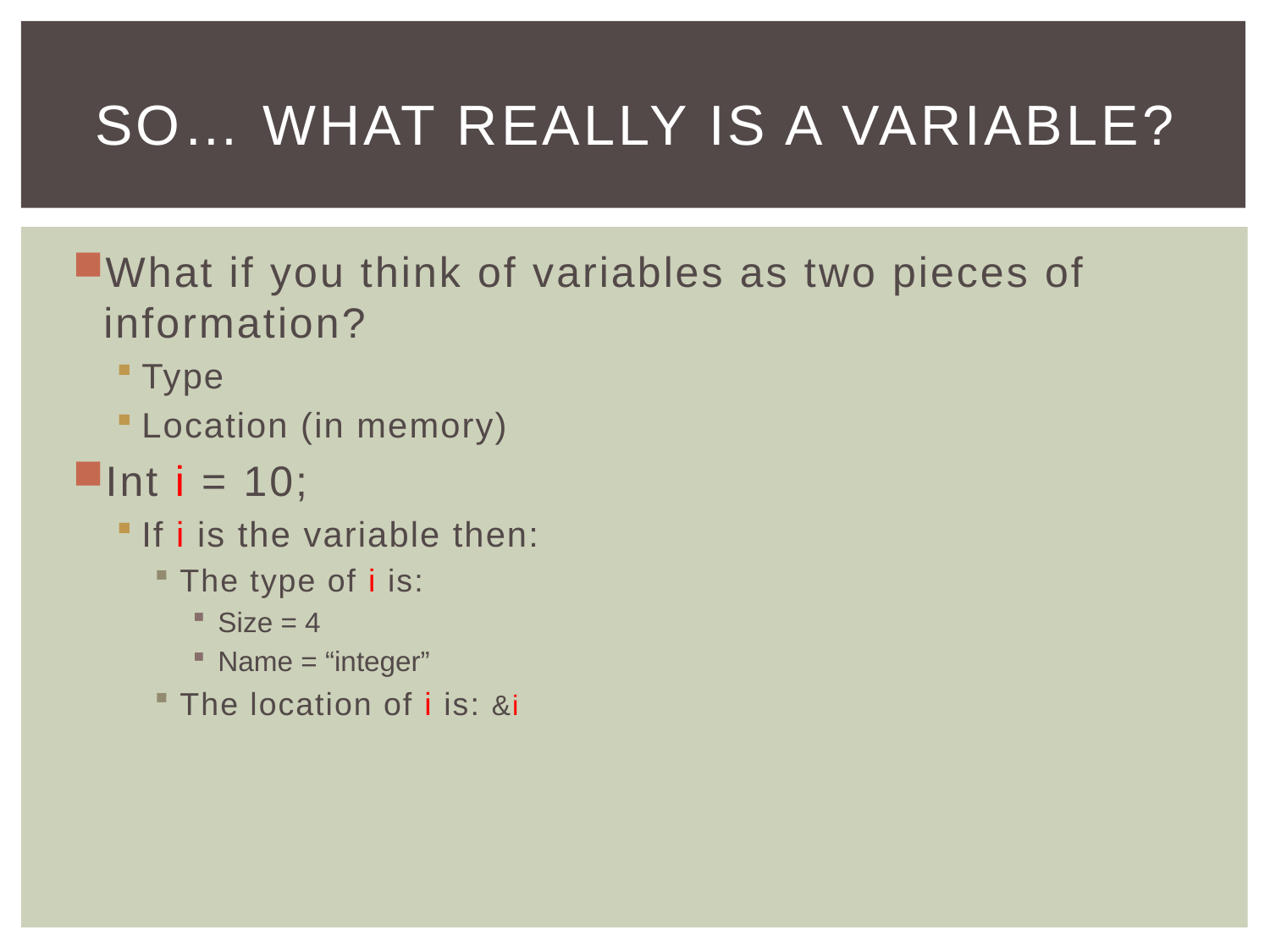

# So… What really is a variable?
What if you think of variables as two pieces of information?
Type
Location (in memory)
Int i = 10;
If i is the variable then:
The type of i is:
Size = 4
Name = “integer”
The location of i is: &i